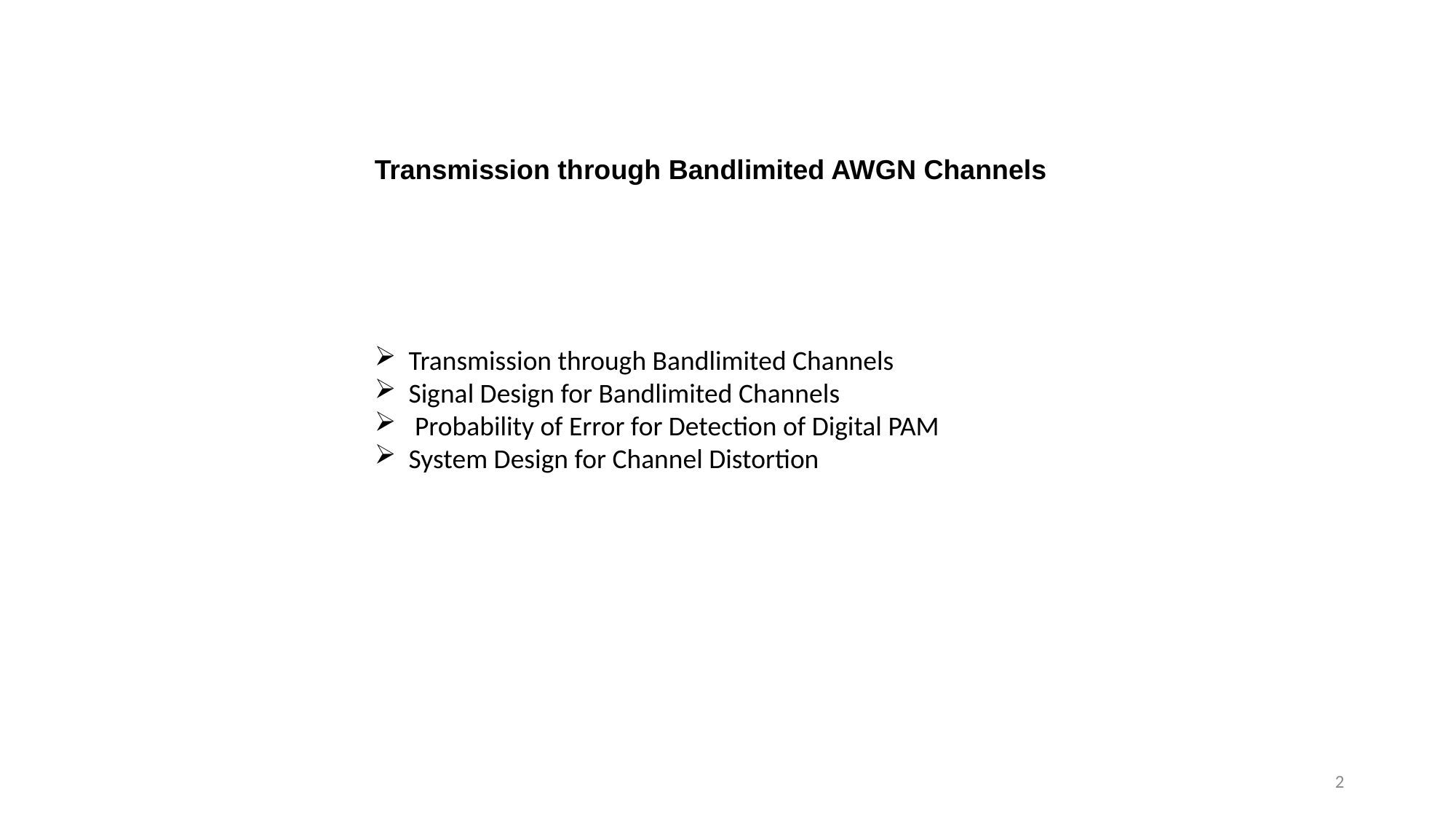

Transmission through Bandlimited AWGN Channels
Transmission through Bandlimited Channels
Signal Design for Bandlimited Channels
 Probability of Error for Detection of Digital PAM
System Design for Channel Distortion
2